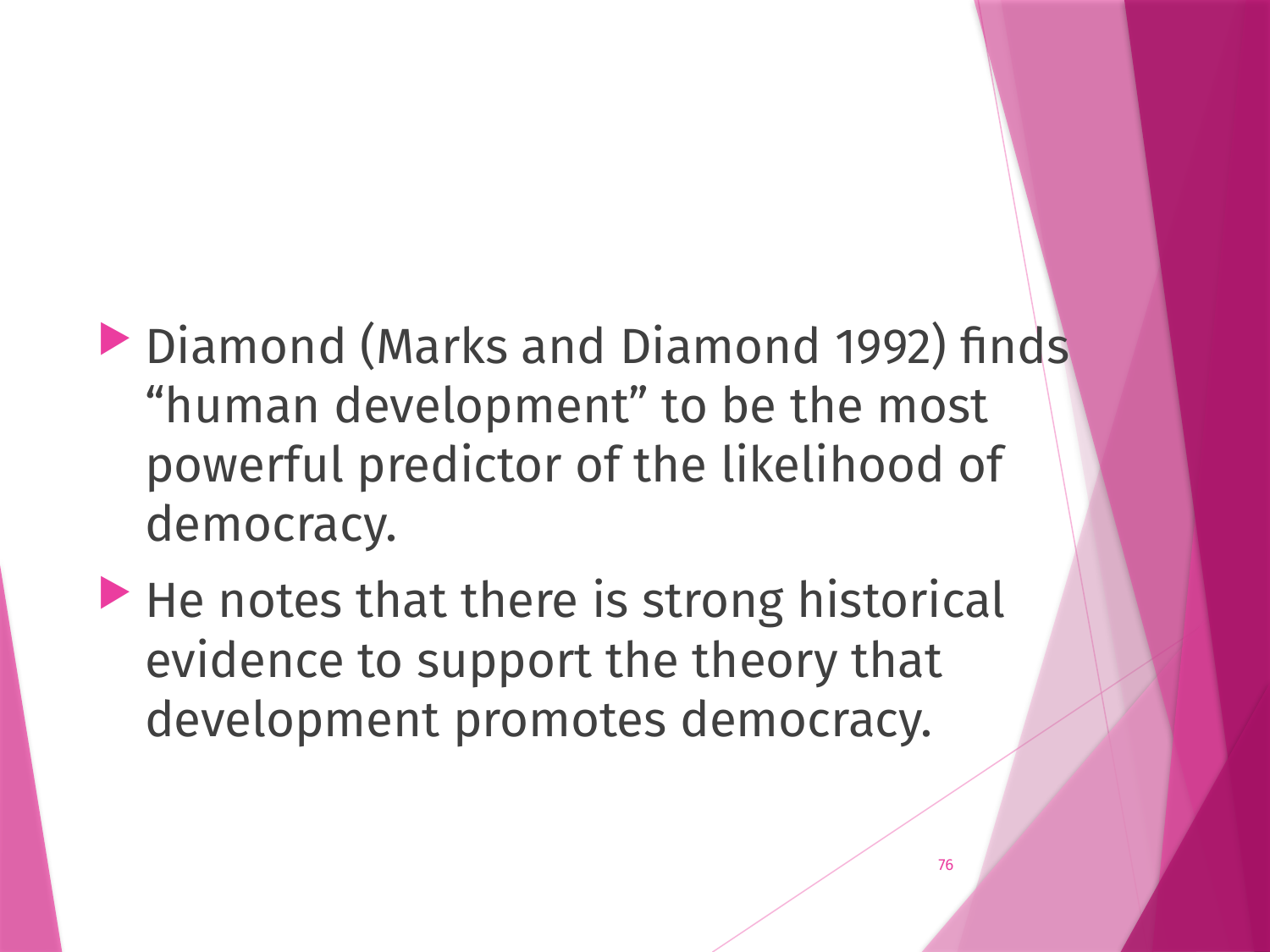

#
Diamond (Marks and Diamond 1992) finds “human development” to be the most powerful predictor of the likelihood of democracy.
He notes that there is strong historical evidence to support the theory that development promotes democracy.

76